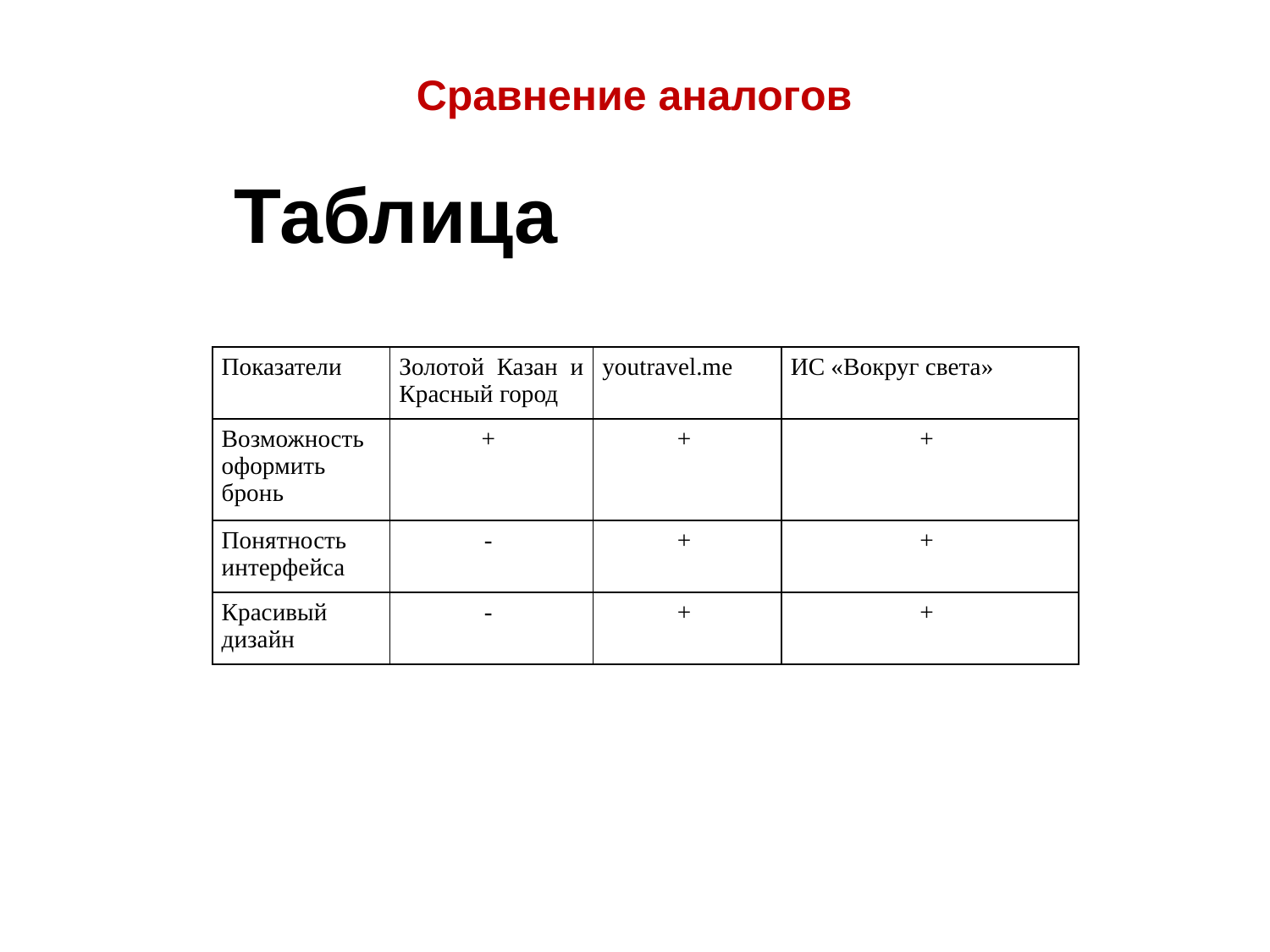

Сравнение аналогов
	Таблица
| Показатели | Золотой Казан и Красный город | youtravel.me | ИС «Вокруг света» |
| --- | --- | --- | --- |
| Возможность оформить бронь | + | + | + |
| Понятность интерфейса | - | + | + |
| Красивый дизайн | - | + | + |